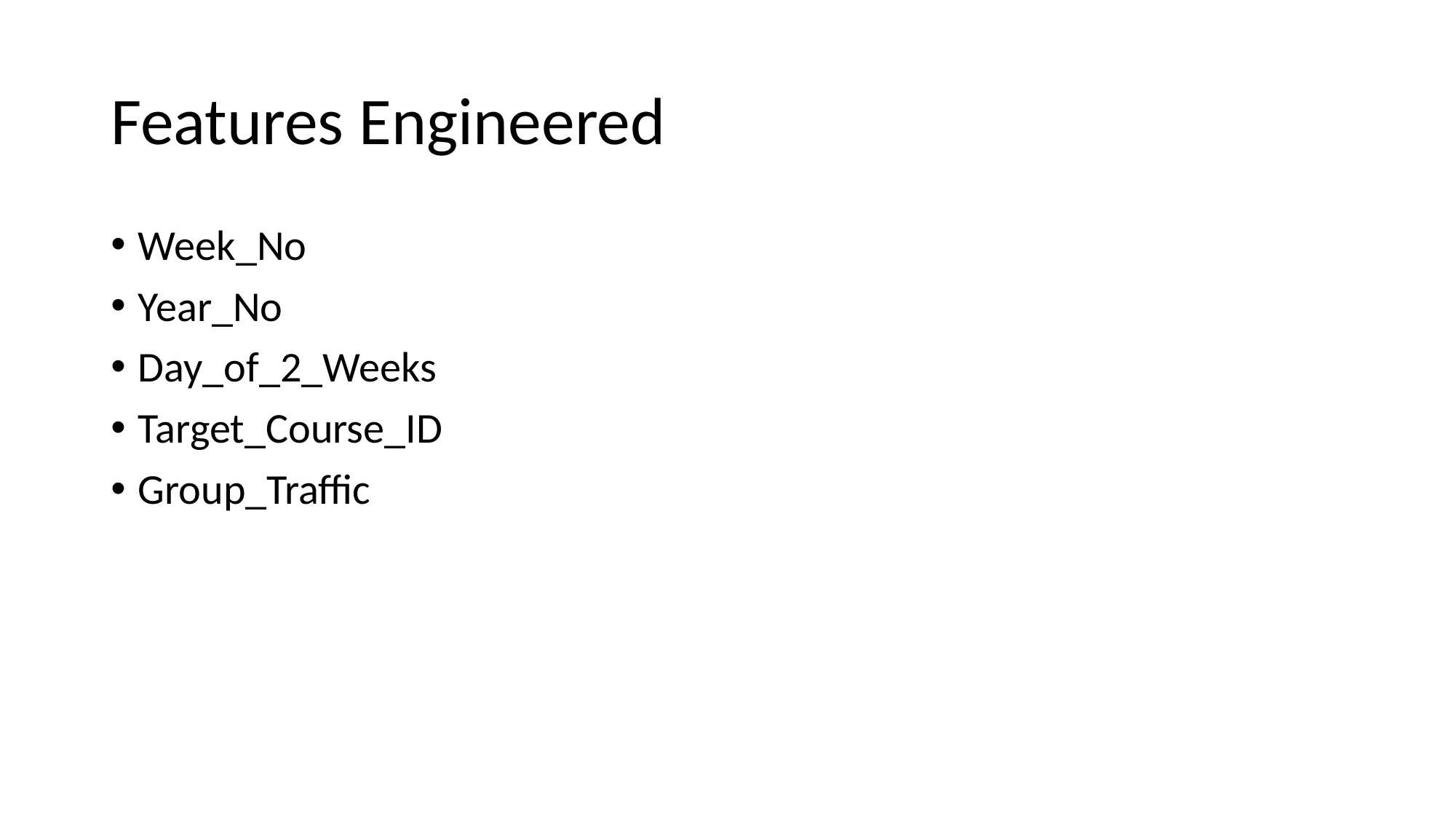

# Features Engineered
Week_No
Year_No
Day_of_2_Weeks
Target_Course_ID
Group_Traffic